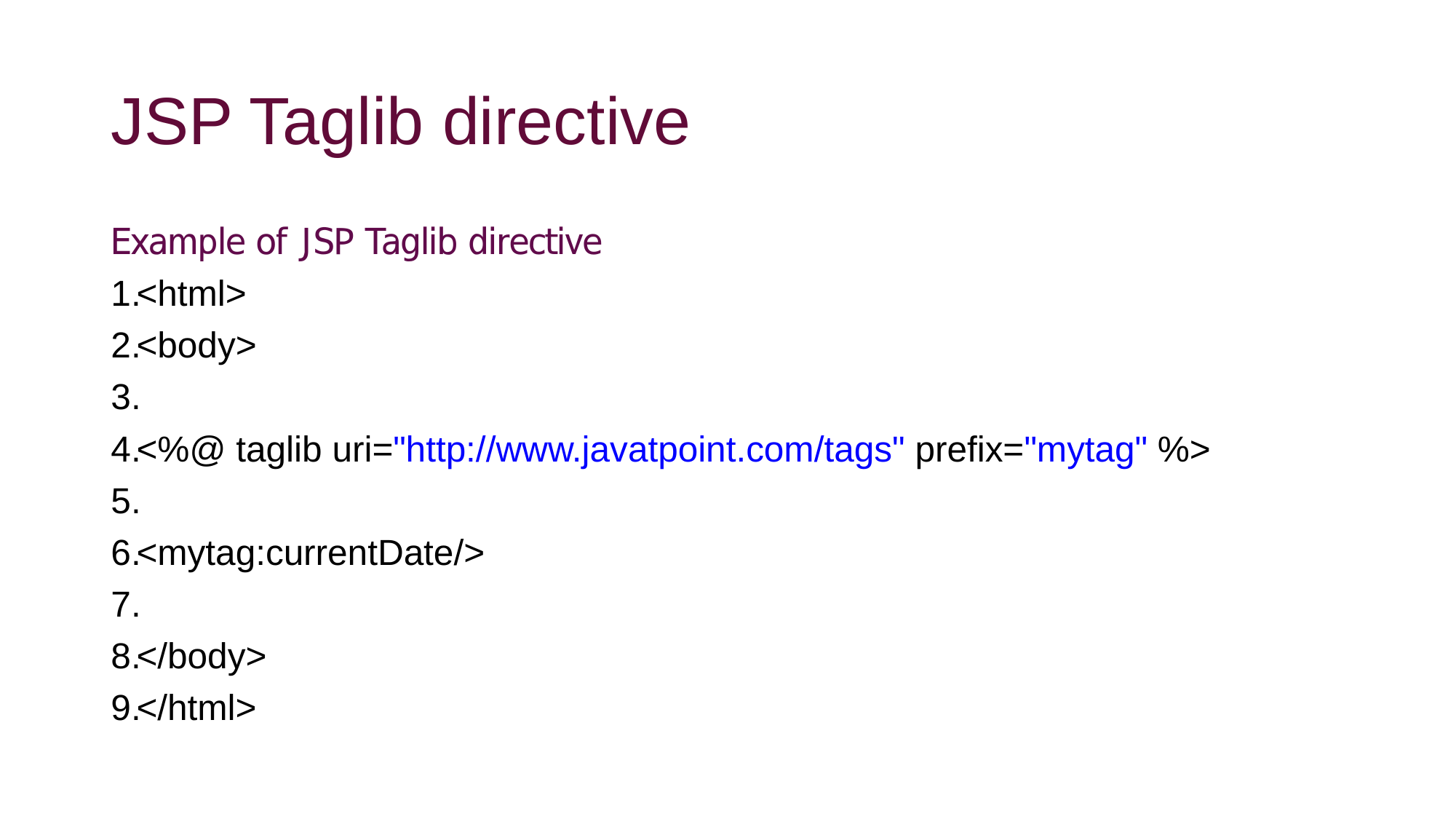

# JSP Taglib directive
Example of JSP Taglib directive
<html>
<body>

<%@ taglib uri="http://www.javatpoint.com/tags" prefix="mytag" %>

<mytag:currentDate/>

</body>
</html>